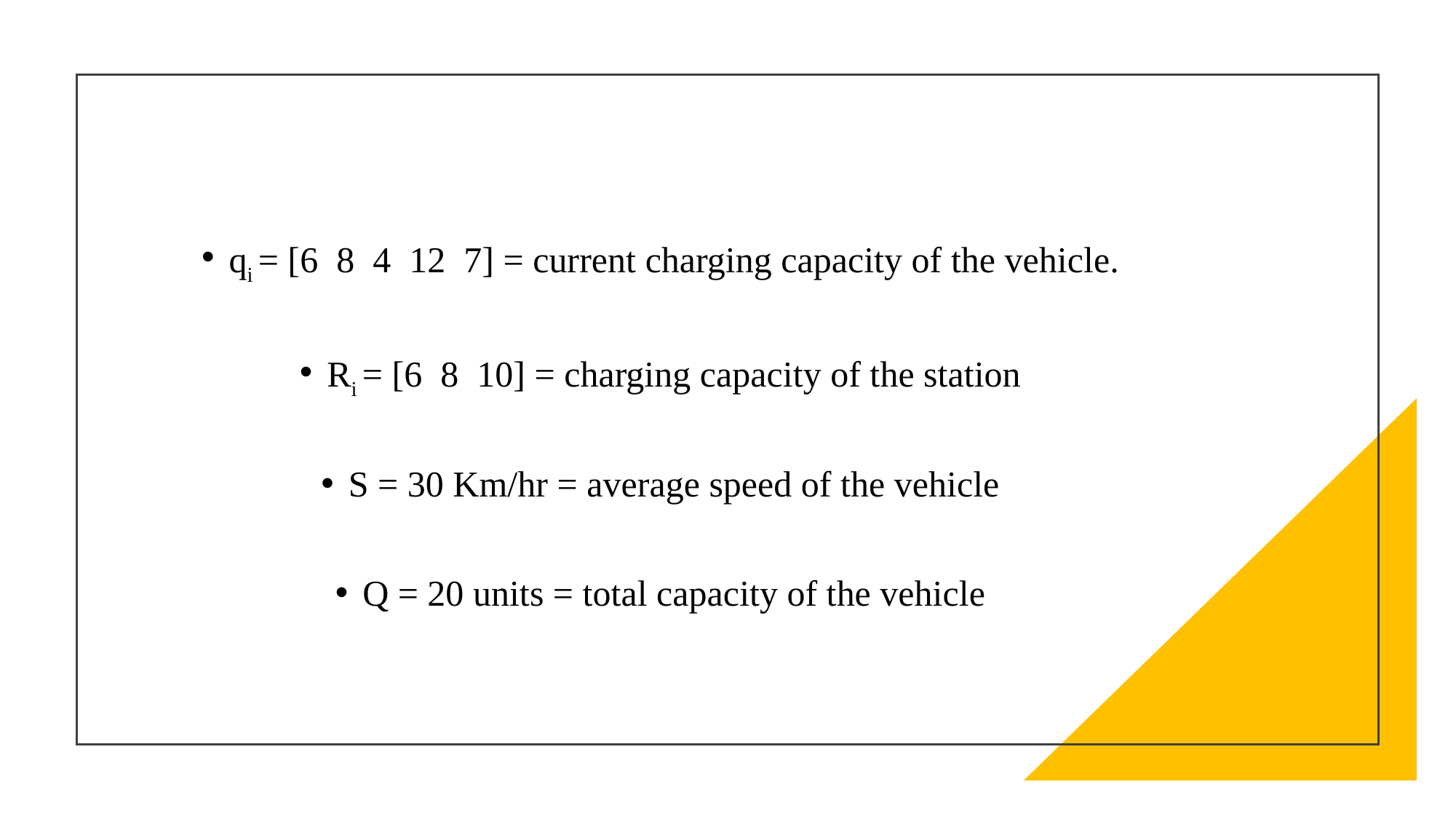

qi = [6  8  4  12  7] = current charging capacity of the vehicle.

Ri = [6  8  10] = charging capacity of the station

S = 30 Km/hr = average speed of the vehicle

Q = 20 units = total capacity of the vehicle